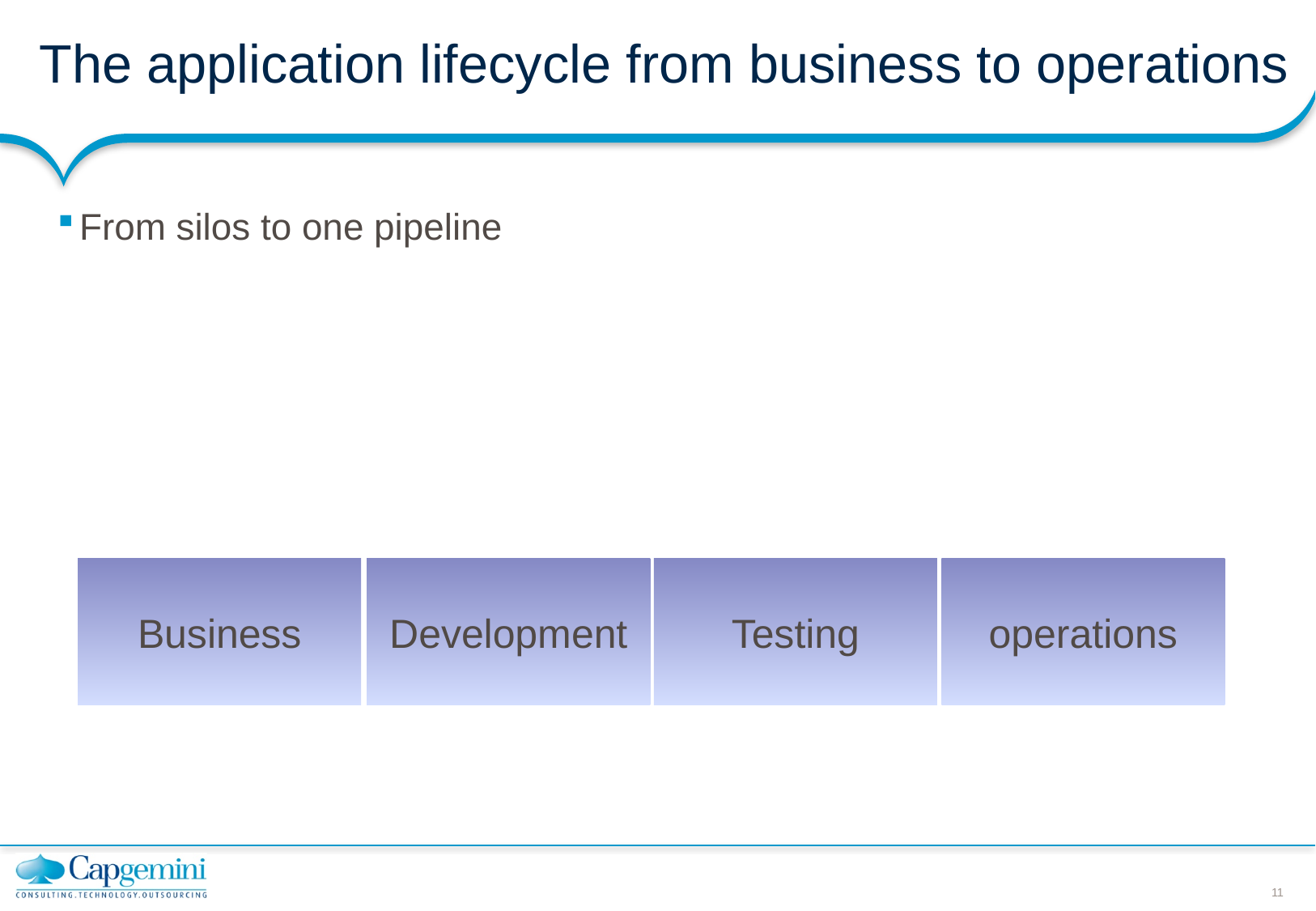

# The application lifecycle from business to operations
From silos to one pipeline
Business
Development
Testing
operations